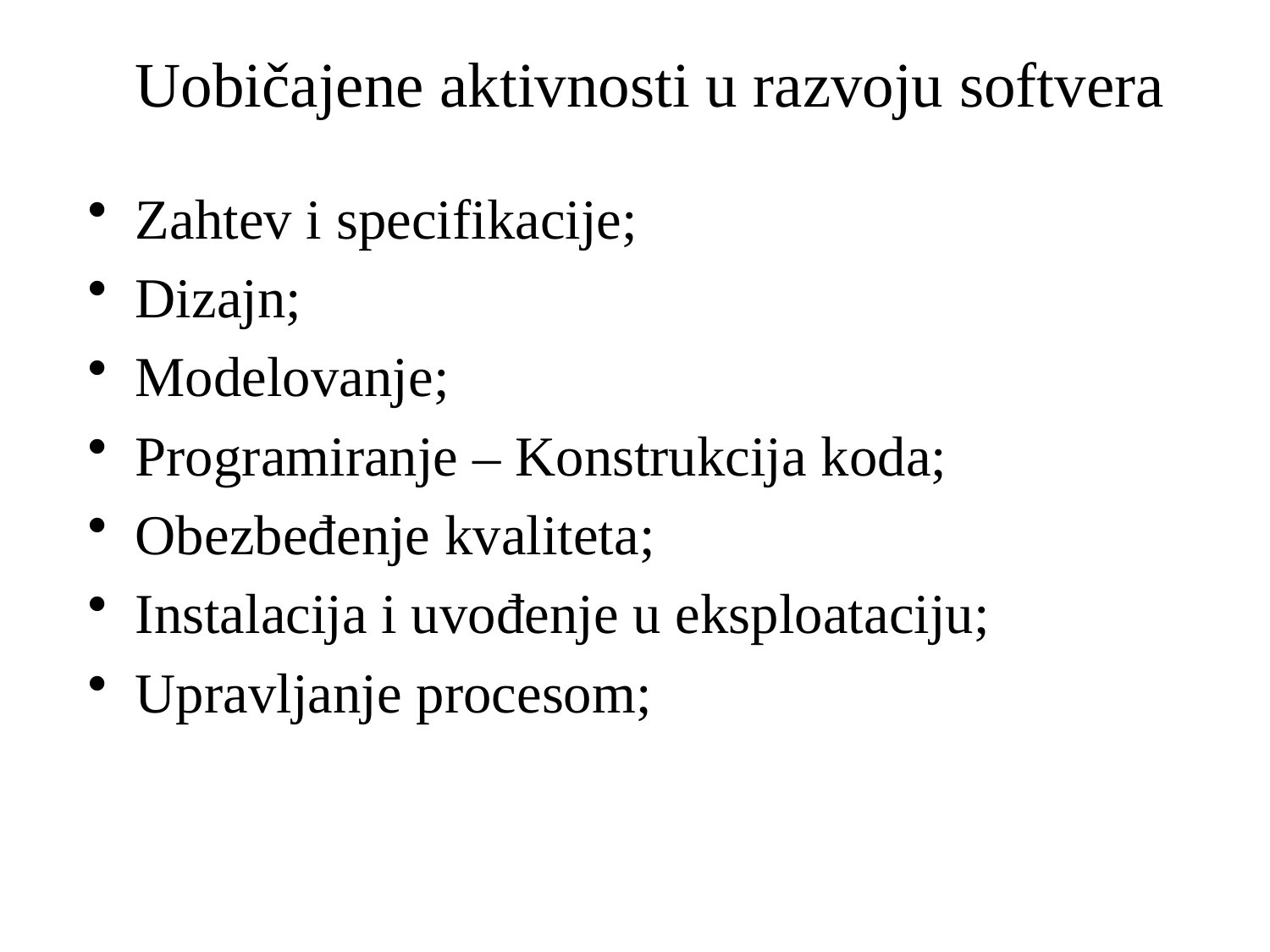

# Uobičajene aktivnosti u razvoju softvera
Zahtev i specifikacije;
Dizajn;
Modelovanje;
Programiranje – Konstrukcija koda;
Obezbeđenje kvaliteta;
Instalacija i uvođenje u eksploataciju;
Upravljanje procesom;